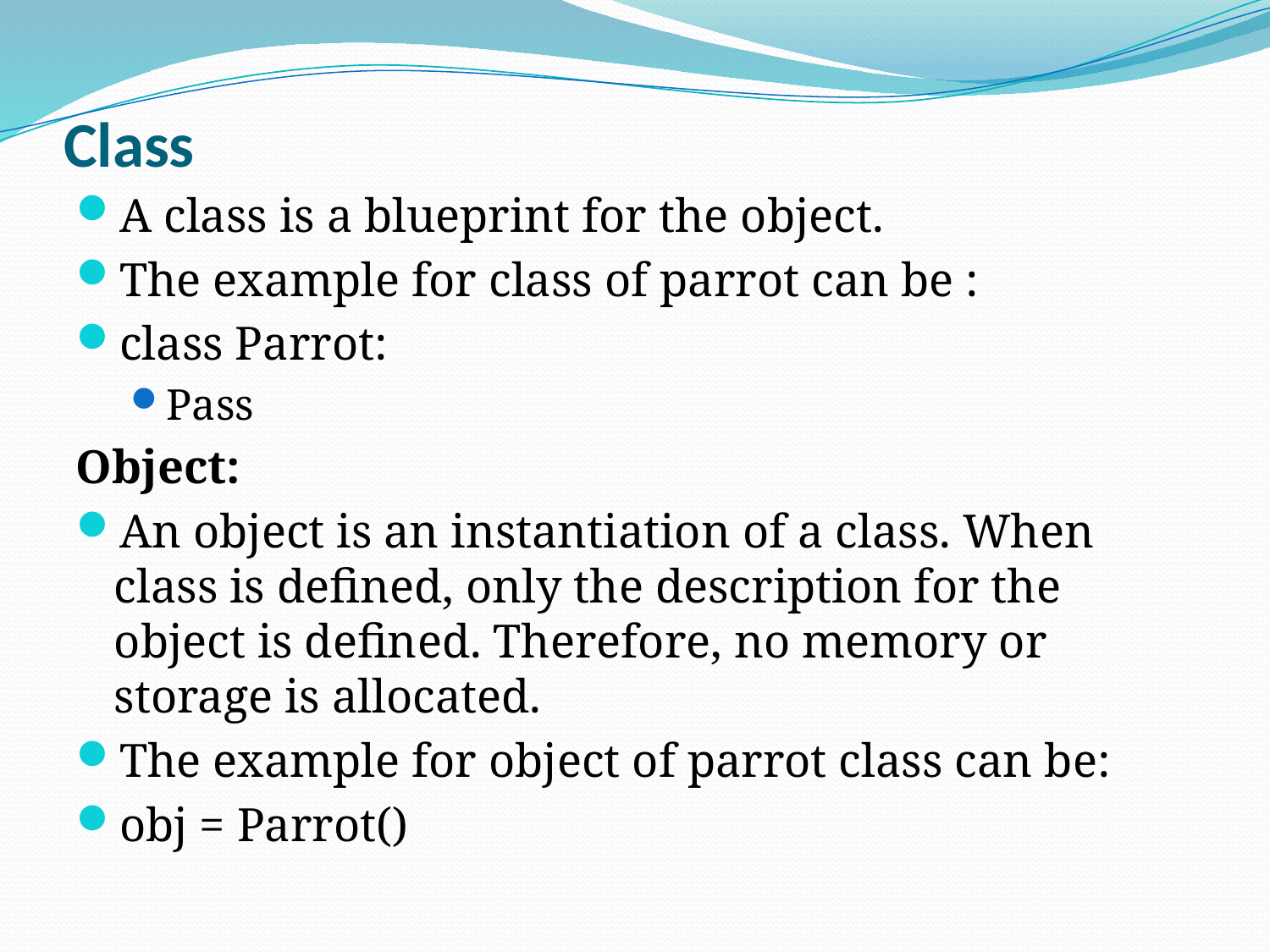

# Class
A class is a blueprint for the object.
The example for class of parrot can be :
class Parrot:
Pass
Object:
An object is an instantiation of a class. When class is defined, only the description for the object is defined. Therefore, no memory or storage is allocated.
The example for object of parrot class can be:
obj = Parrot()